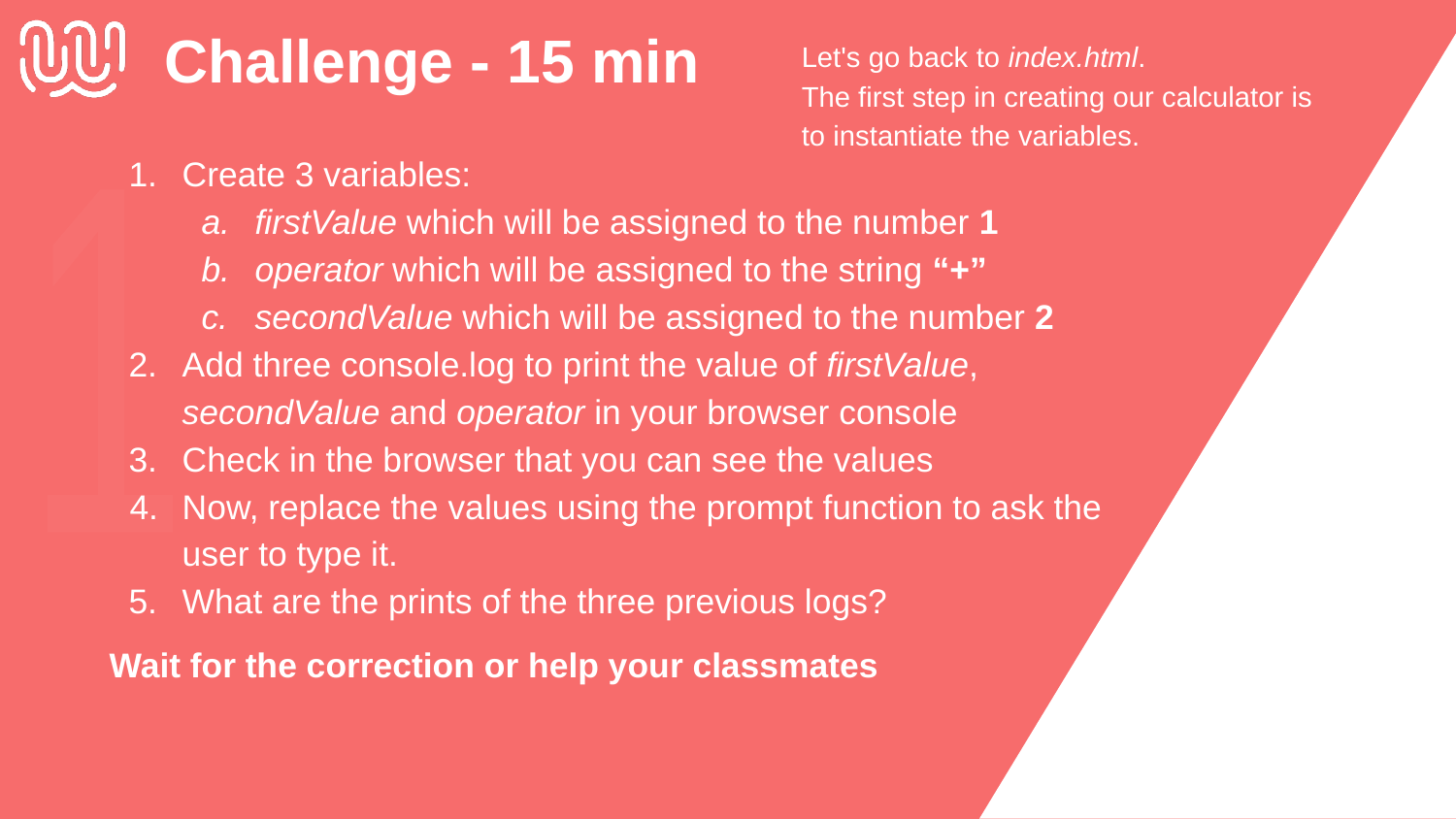

# Challenge - 15 min
Let's go back to index.html.
The first step in creating our calculator is to instantiate the variables.

Create 3 variables:
firstValue which will be assigned to the number 1
operator which will be assigned to the string “+”
secondValue which will be assigned to the number 2
Add three console.log to print the value of firstValue, secondValue and operator in your browser console
Check in the browser that you can see the values
Now, replace the values using the prompt function to ask the user to type it.
What are the prints of the three previous logs?
Wait for the correction or help your classmates
1